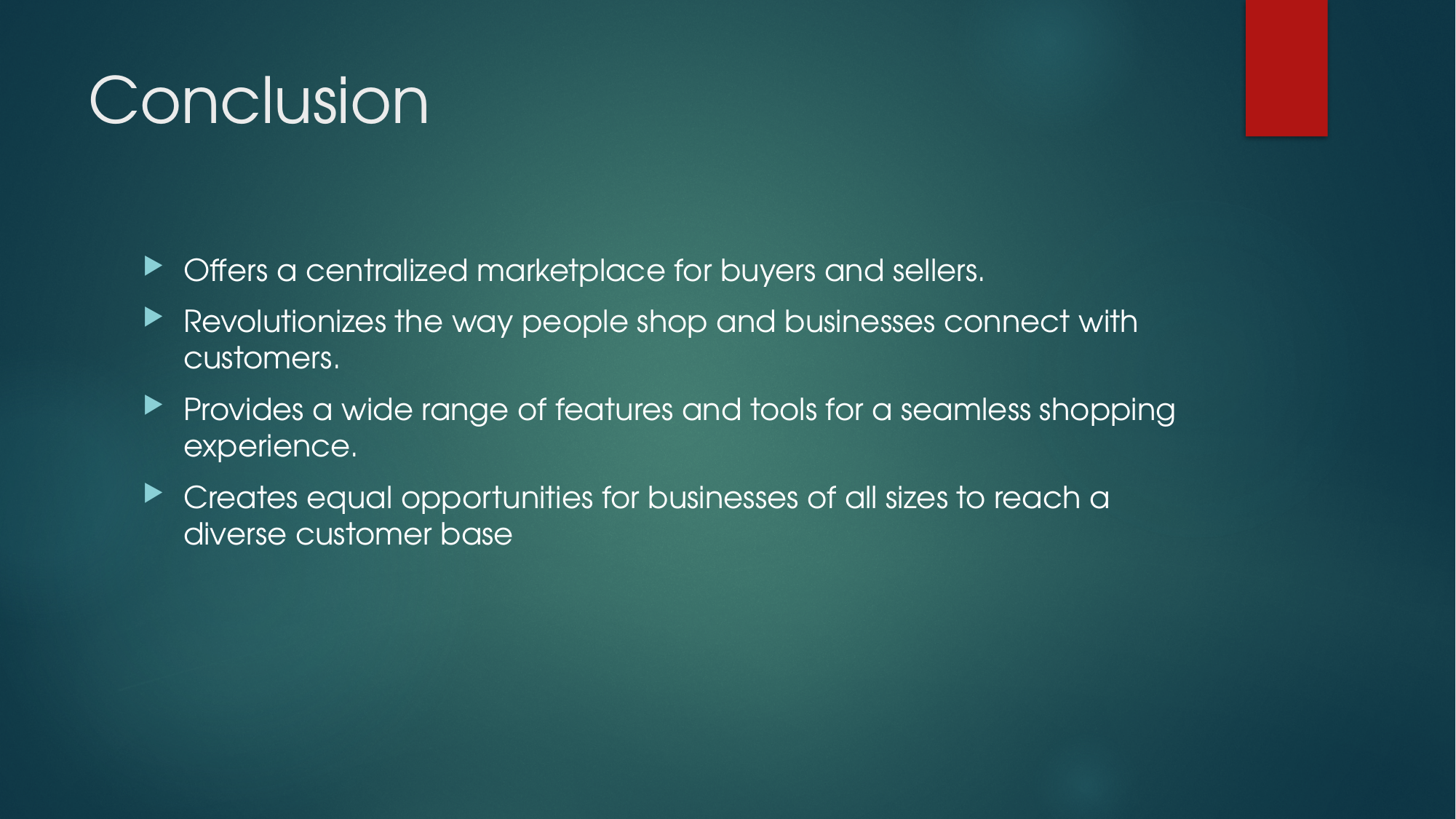

# Conclusion
Offers a centralized marketplace for buyers and sellers.
Revolutionizes the way people shop and businesses connect with customers.
Provides a wide range of features and tools for a seamless shopping experience.
Creates equal opportunities for businesses of all sizes to reach a diverse customer base